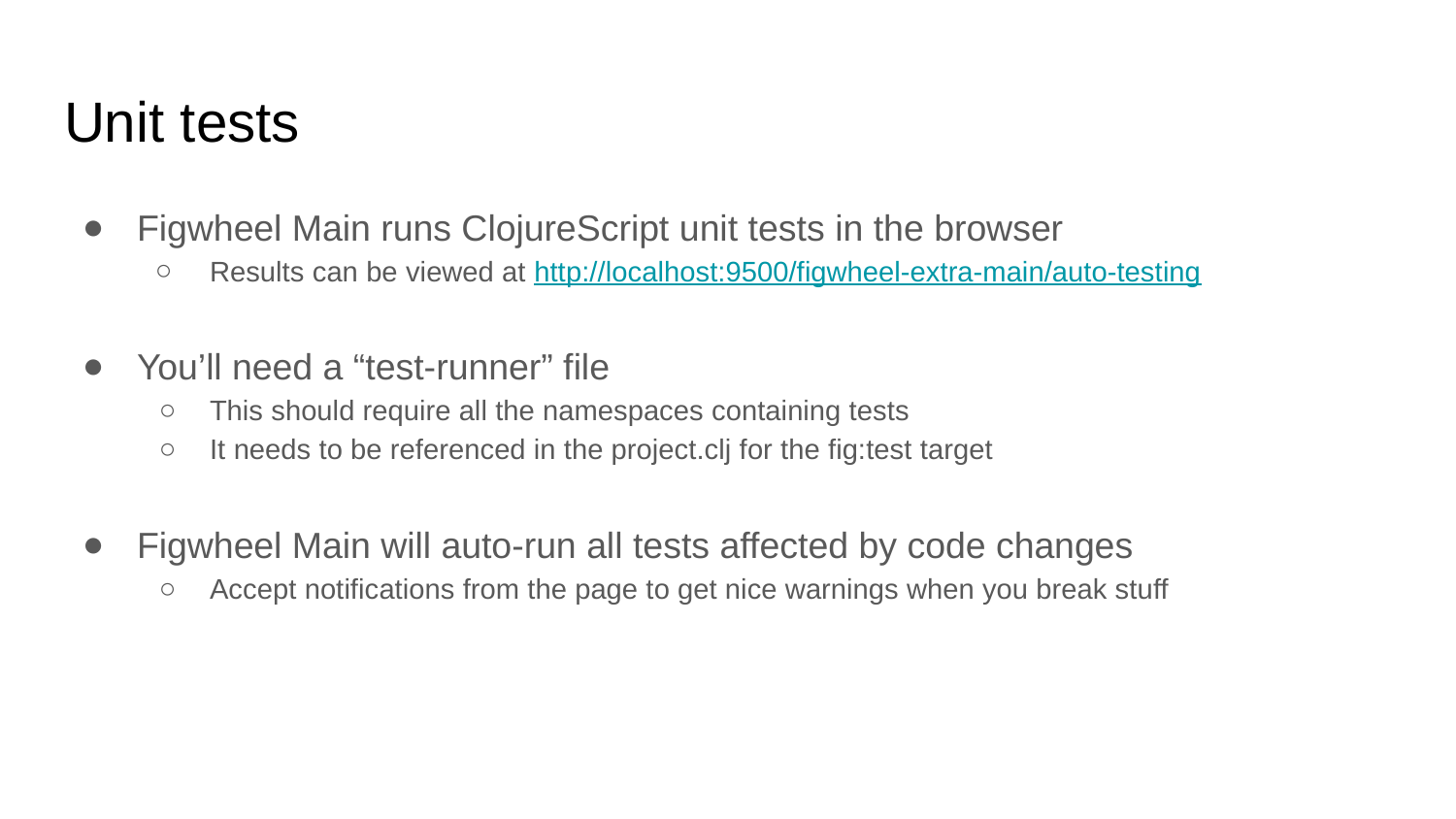

# Unit tests
Figwheel Main runs ClojureScript unit tests in the browser
Results can be viewed at http://localhost:9500/figwheel-extra-main/auto-testing

You’ll need a “test-runner” file
This should require all the namespaces containing tests
It needs to be referenced in the project.clj for the fig:test target

Figwheel Main will auto-run all tests affected by code changes
Accept notifications from the page to get nice warnings when you break stuff